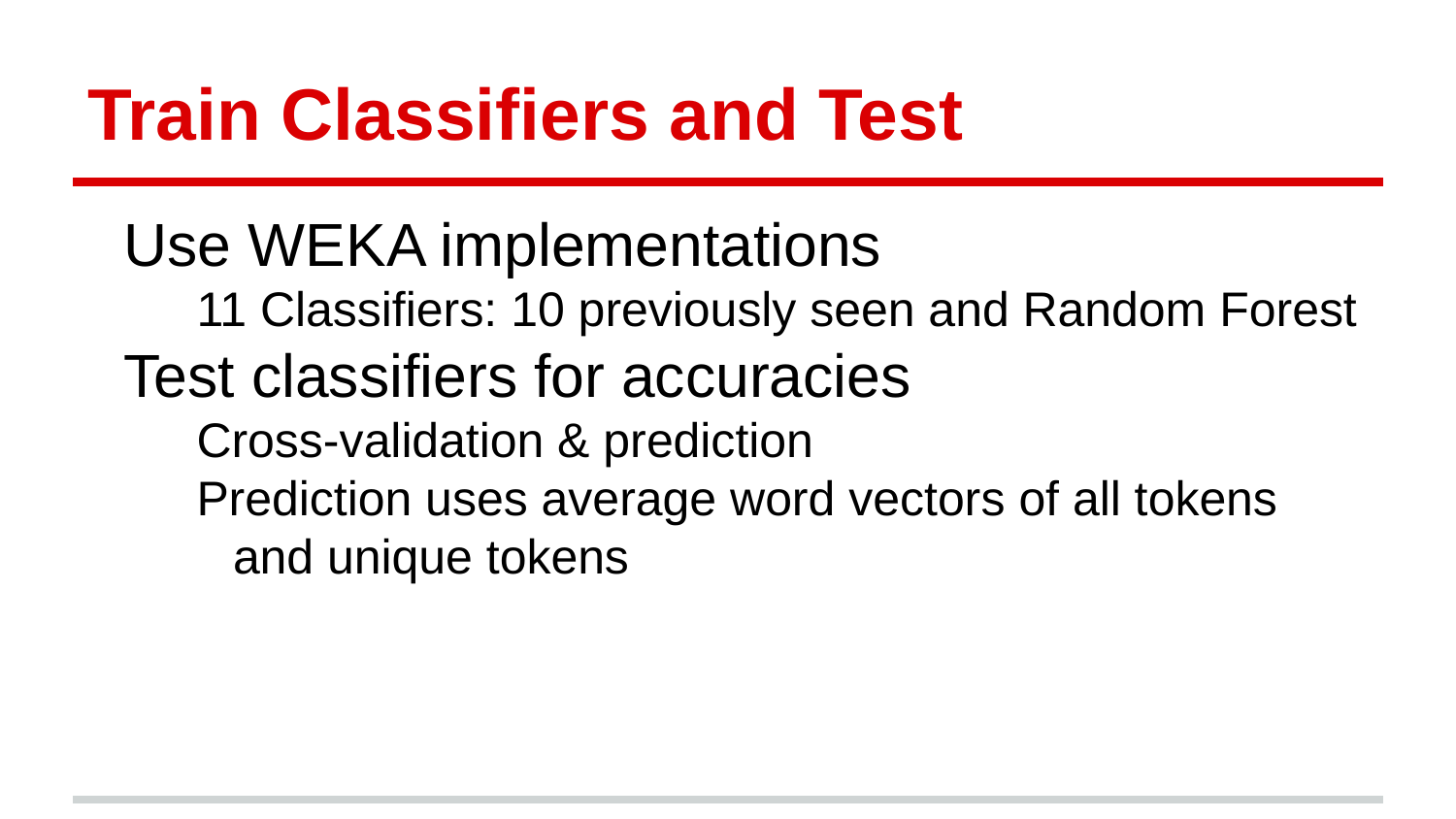

# Train Classifiers and Test
Use WEKA implementations
11 Classifiers: 10 previously seen and Random Forest
Test classifiers for accuracies
Cross-validation & prediction
Prediction uses average word vectors of all tokens and unique tokens